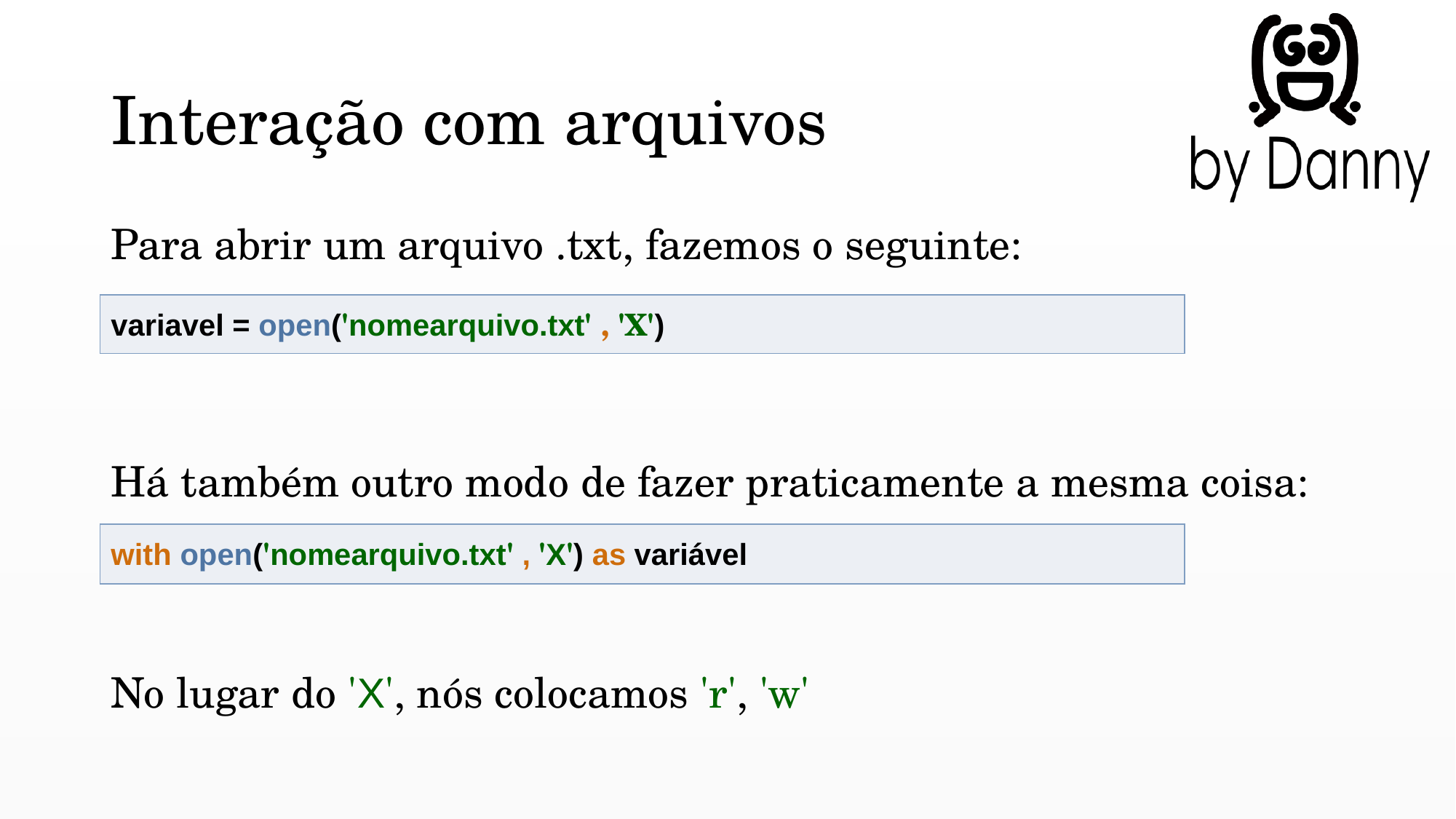

# Interação com arquivos
Para abrir um arquivo .txt, fazemos o seguinte:

Há também outro modo de fazer praticamente a mesma coisa:

No lugar do 'X', nós colocamos 'r', 'w'
| variavel = open('nomearquivo.txt' , 'X') |
| --- |
| with open('nomearquivo.txt' , 'X') as variável |
| --- |